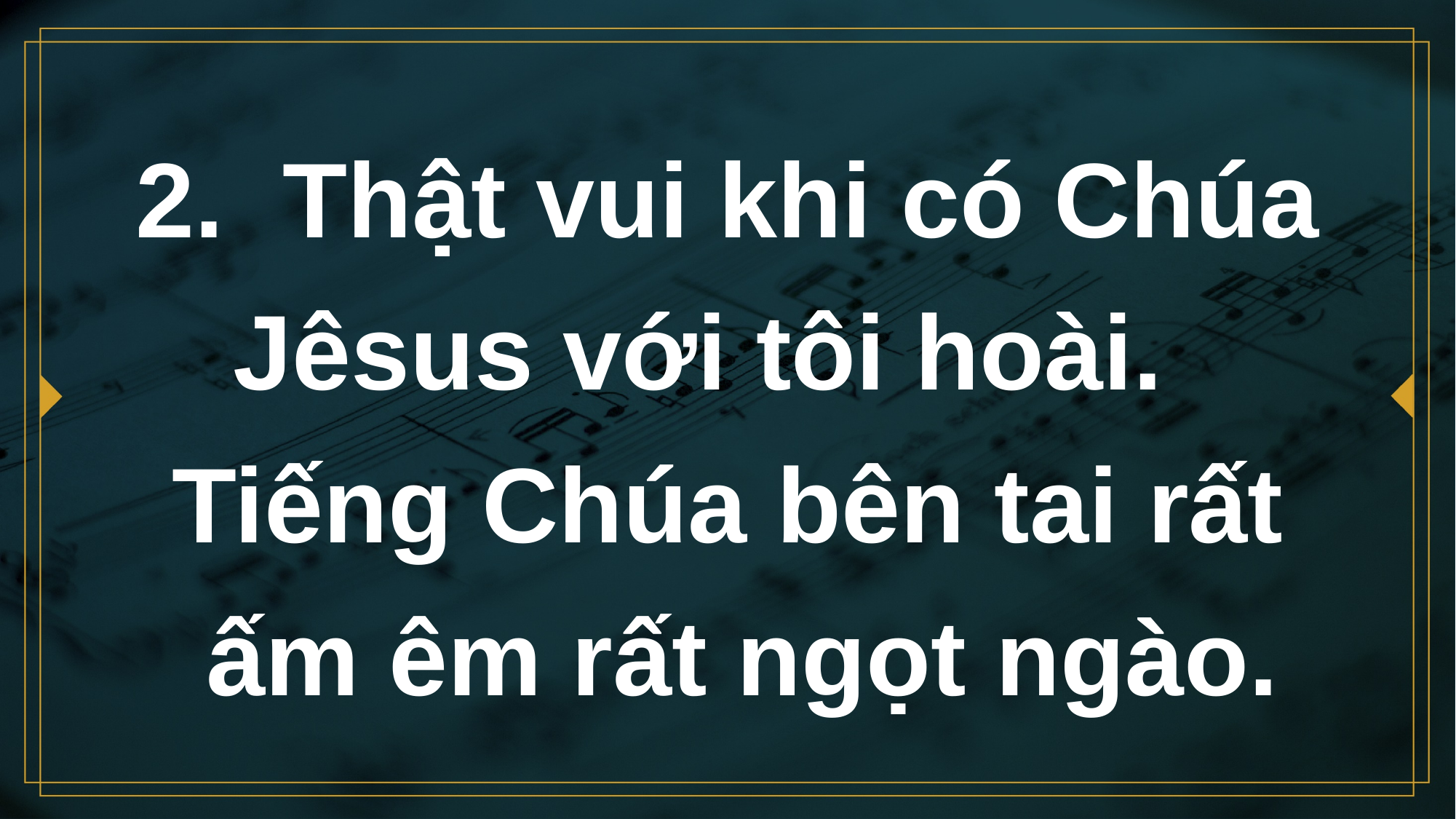

# 2.  Thật vui khi có Chúa Jêsus với tôi hoài. Tiếng Chúa bên tai rất ấm êm rất ngọt ngào.